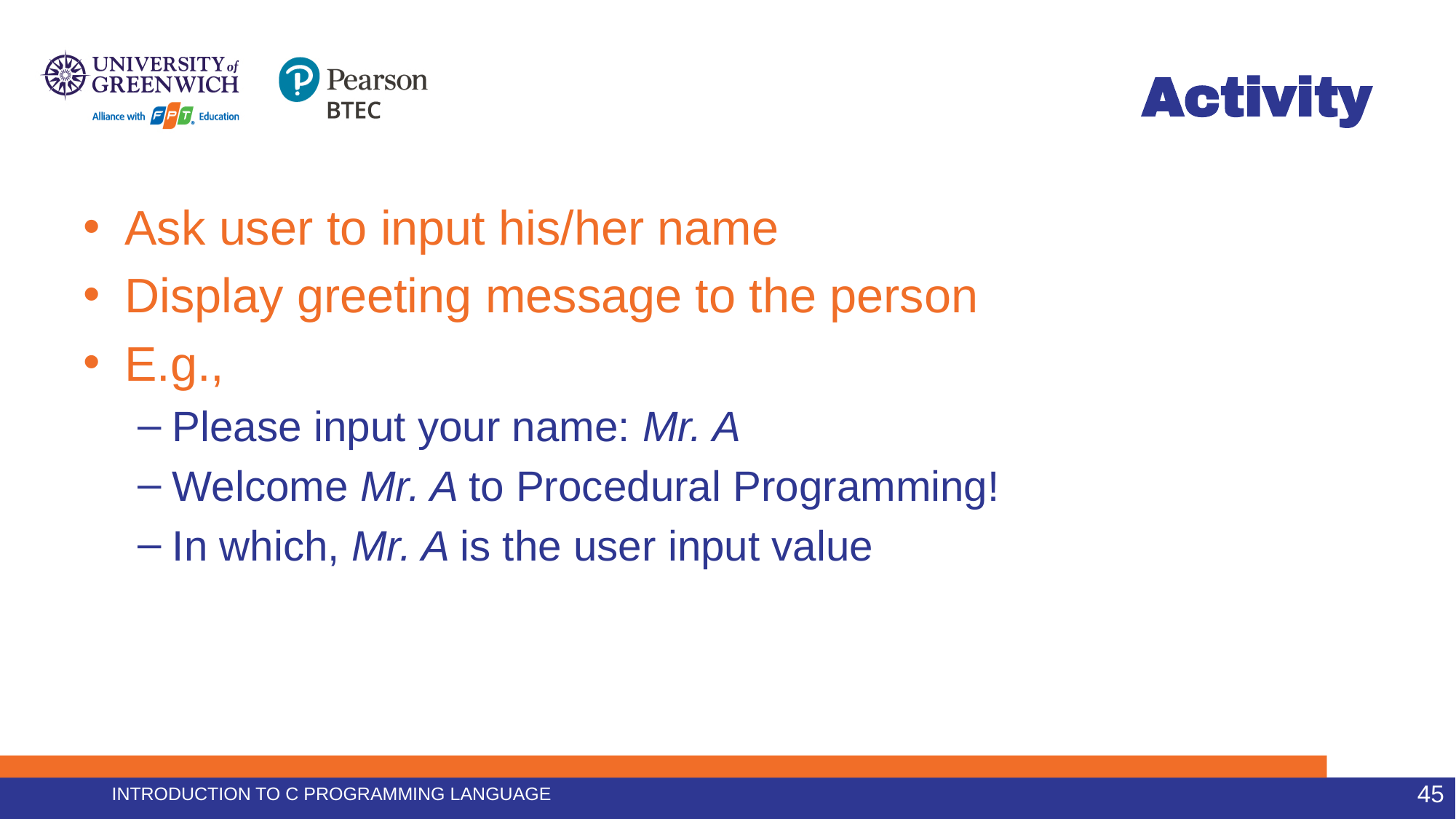

# Activity
Ask user to input his/her name
Display greeting message to the person
E.g.,
Please input your name: Mr. A
Welcome Mr. A to Procedural Programming!
In which, Mr. A is the user input value
Introduction to C programming language
45